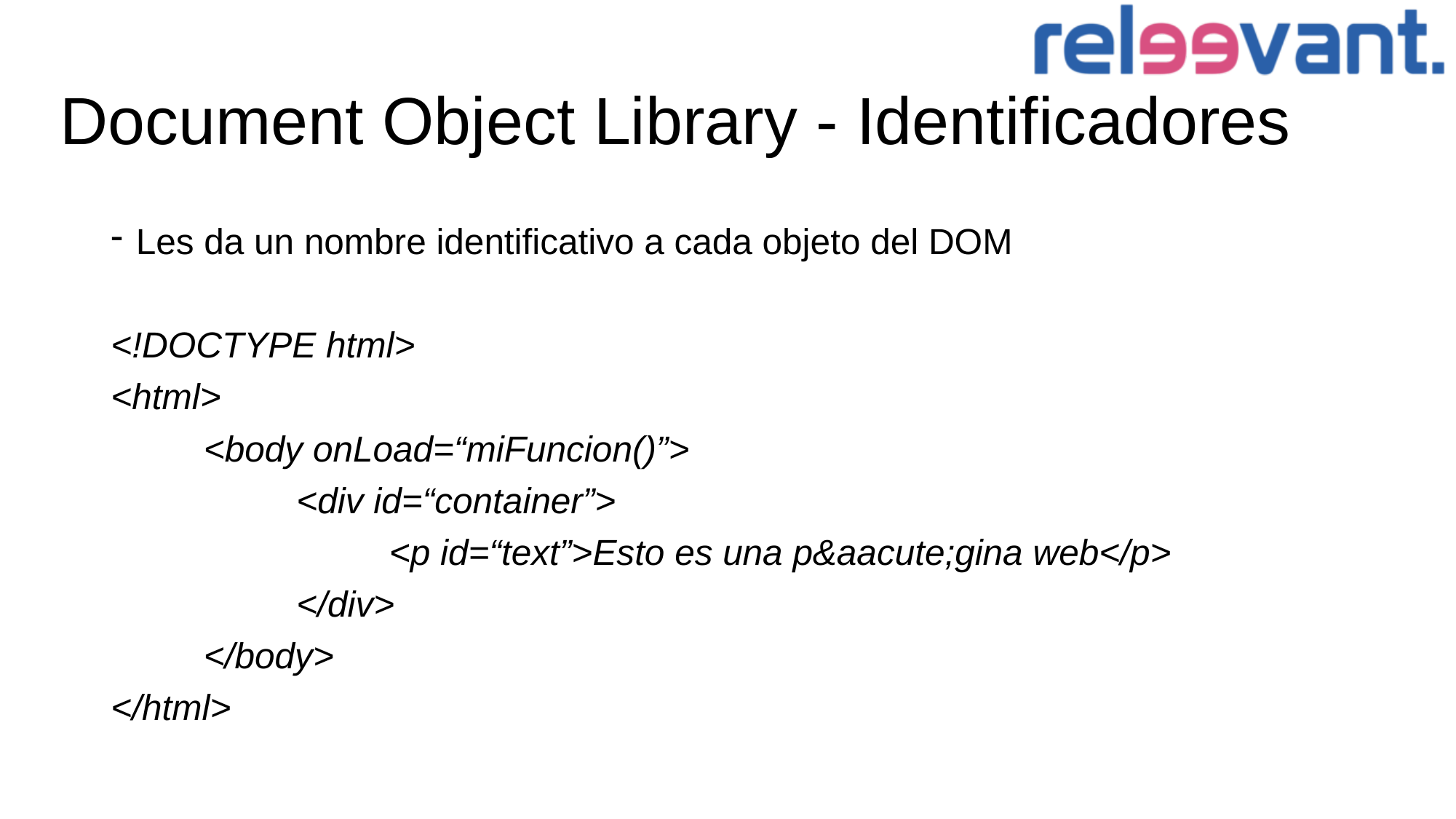

# Document Object Library - Identificadores
Les da un nombre identificativo a cada objeto del DOM

<!DOCTYPE html>
<html>
	<body onLoad=“miFuncion()”>
		<div id=“container”>
			<p id=“text”>Esto es una p&aacute;gina web</p>
		</div>
	</body>
</html>